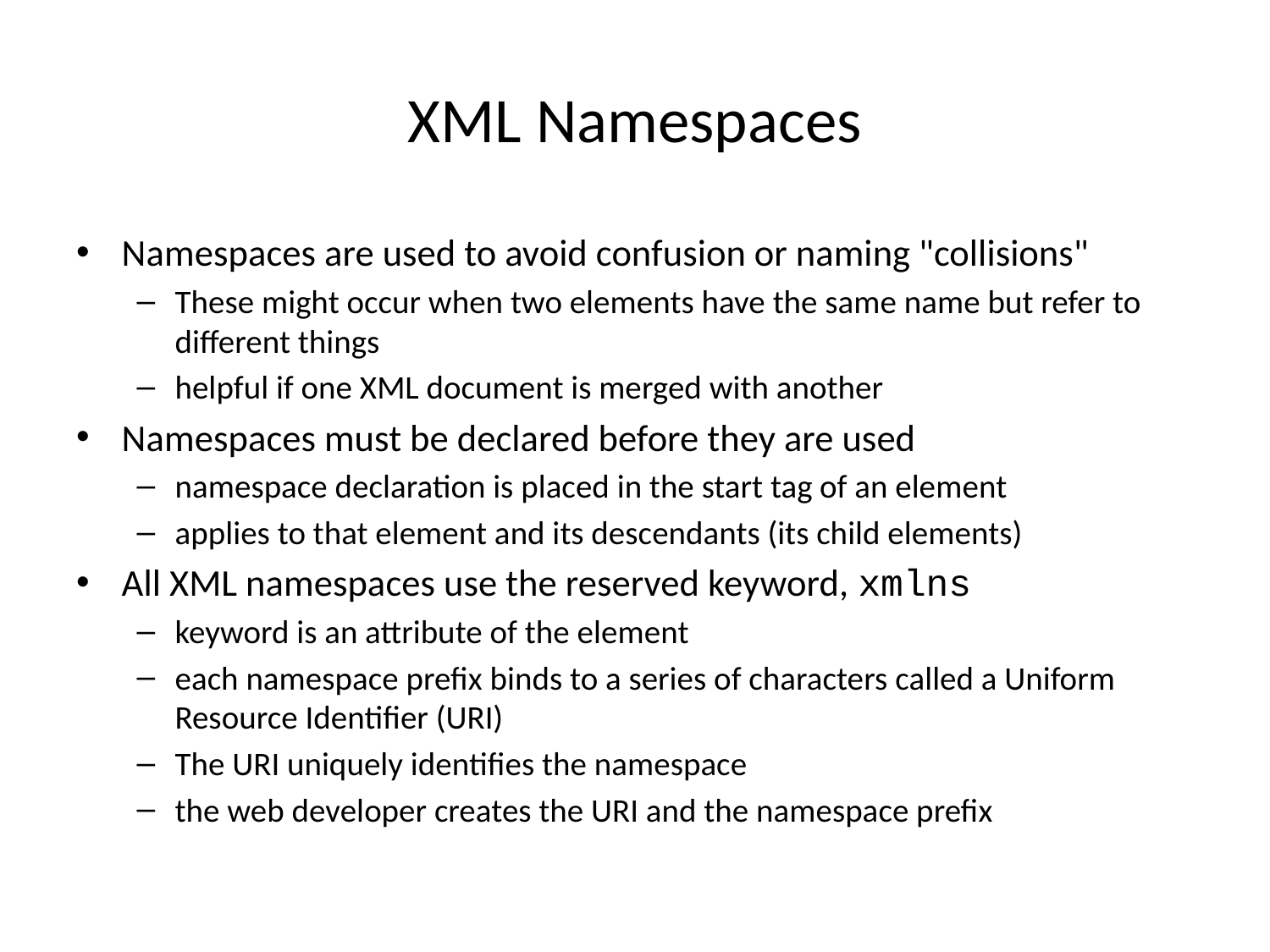

# XML Namespaces
Namespaces are used to avoid confusion or naming "collisions"
These might occur when two elements have the same name but refer to different things
helpful if one XML document is merged with another
Namespaces must be declared before they are used
namespace declaration is placed in the start tag of an element
applies to that element and its descendants (its child elements)
All XML namespaces use the reserved keyword, xmlns
keyword is an attribute of the element
each namespace prefix binds to a series of characters called a Uniform Resource Identifier (URI)
The URI uniquely identifies the namespace
the web developer creates the URI and the namespace prefix